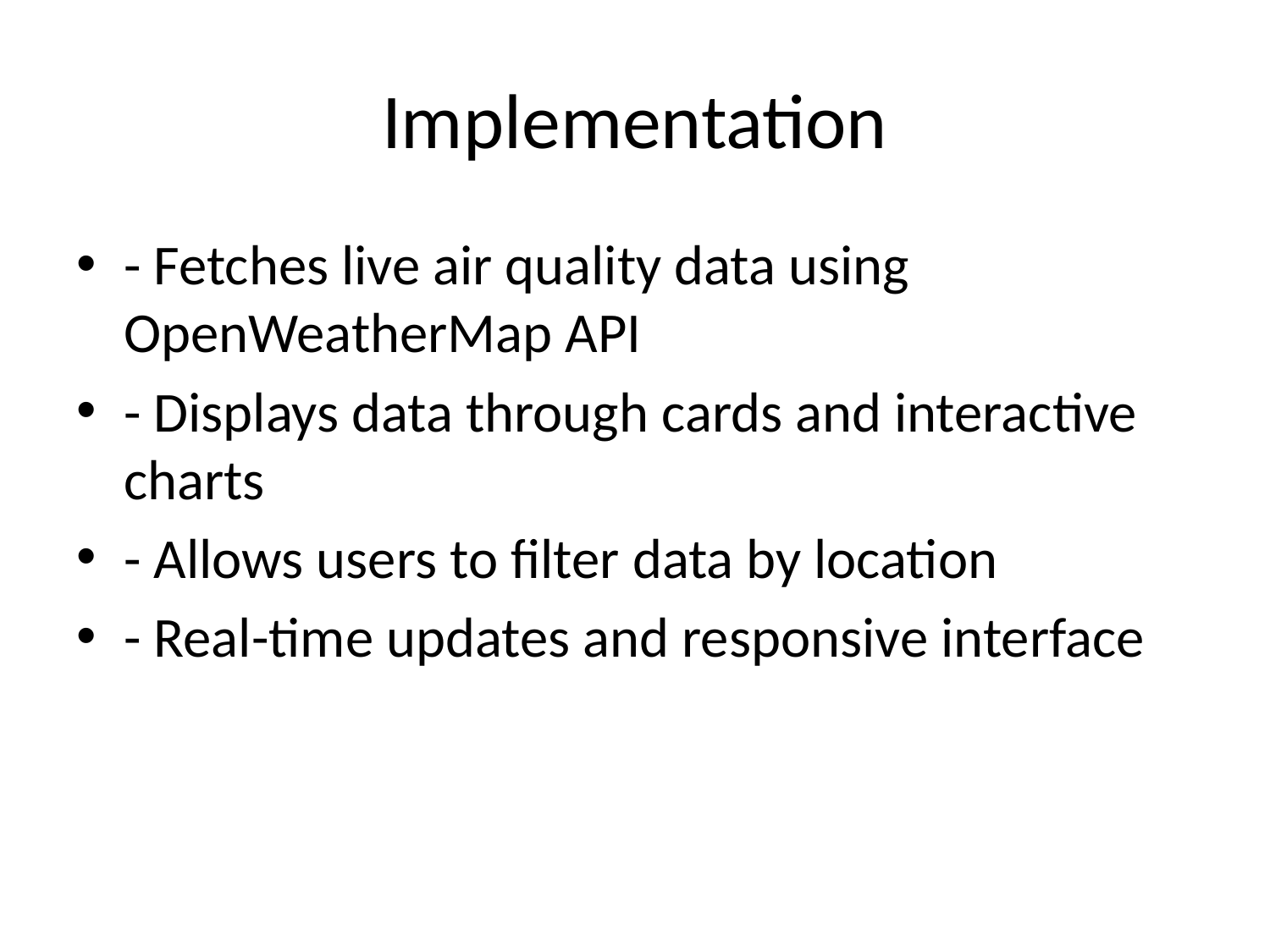

# Implementation
- Fetches live air quality data using OpenWeatherMap API
- Displays data through cards and interactive charts
- Allows users to filter data by location
- Real-time updates and responsive interface